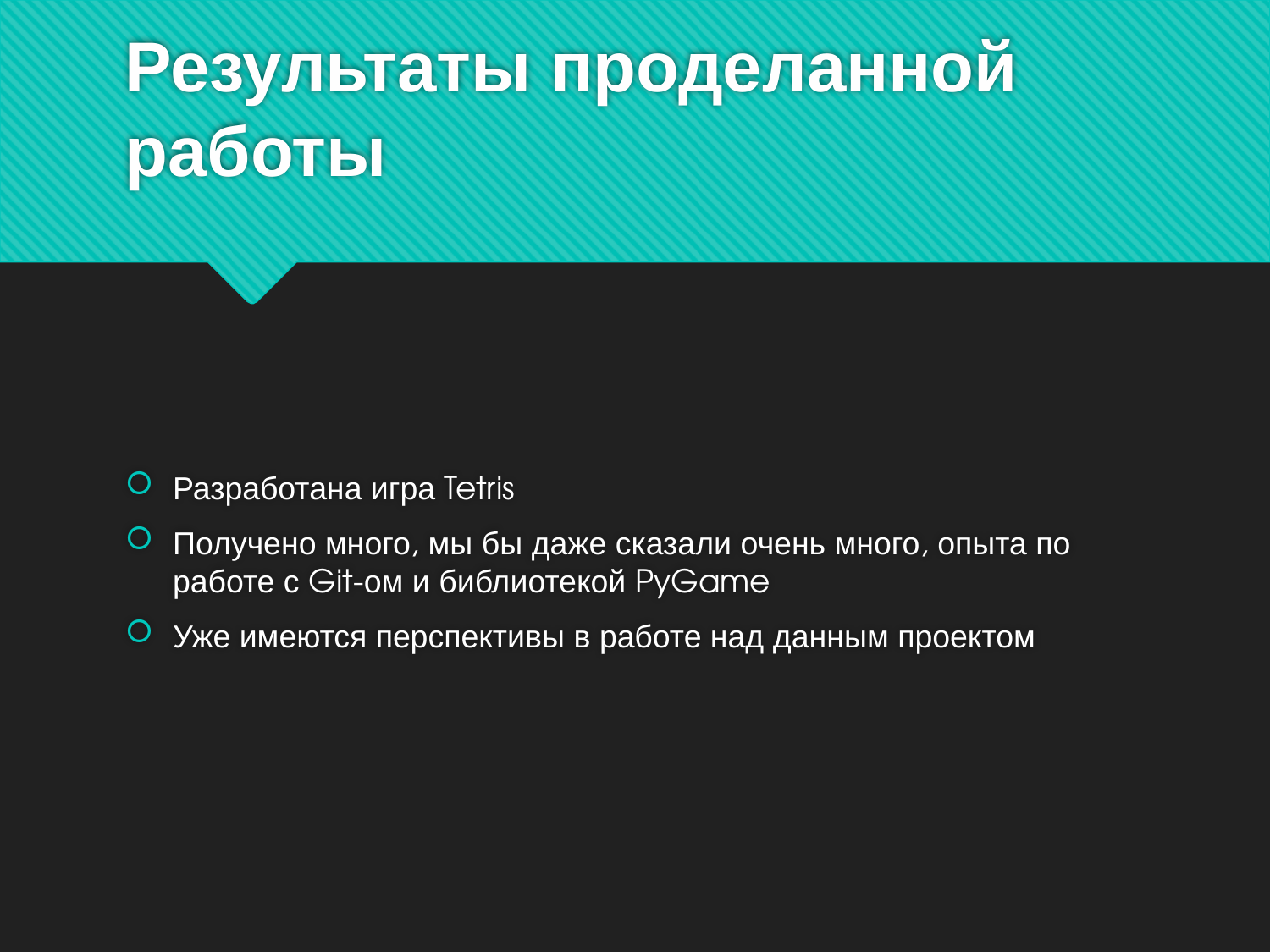

# Результаты проделанной работы
Разработана игра Tetris
Получено много, мы бы даже сказали очень много, опыта по работе с Git-ом и библиотекой PyGame
Уже имеются перспективы в работе над данным проектом